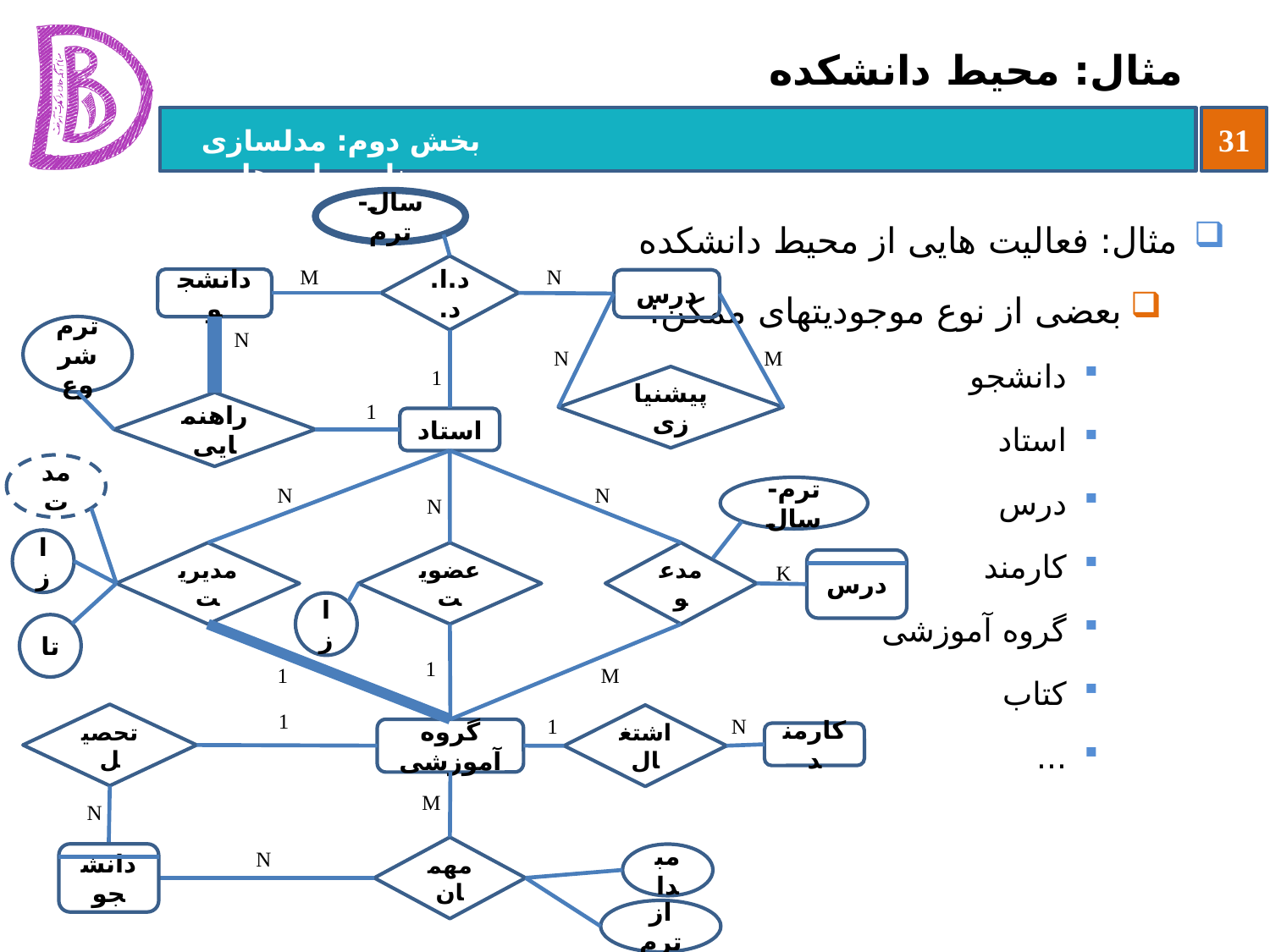

# مثال: محیط دانشکده
مثال: فعالیت هایی از محیط دانشکده
بعضی از نوع موجودیت‏های ممکن:
دانشجو
استاد
درس
کارمند
گروه آموزشی
کتاب
...
سال-ترم
د.ا.د.
دانشجو
درس
استاد
M
N
ترم شروع
N
N
M
1
پیشنیازی
1
راهنمایی
مدت
N
N
ترم-سال
N
از
مدیریت
عضویت
مدعو
درس
K
تا
از
1
1
M
1
تحصیل
اشتغال
1
N
گروه آموزشی
کارمند
M
N
مهمان
N
دانشجو
مبدا
از ترم